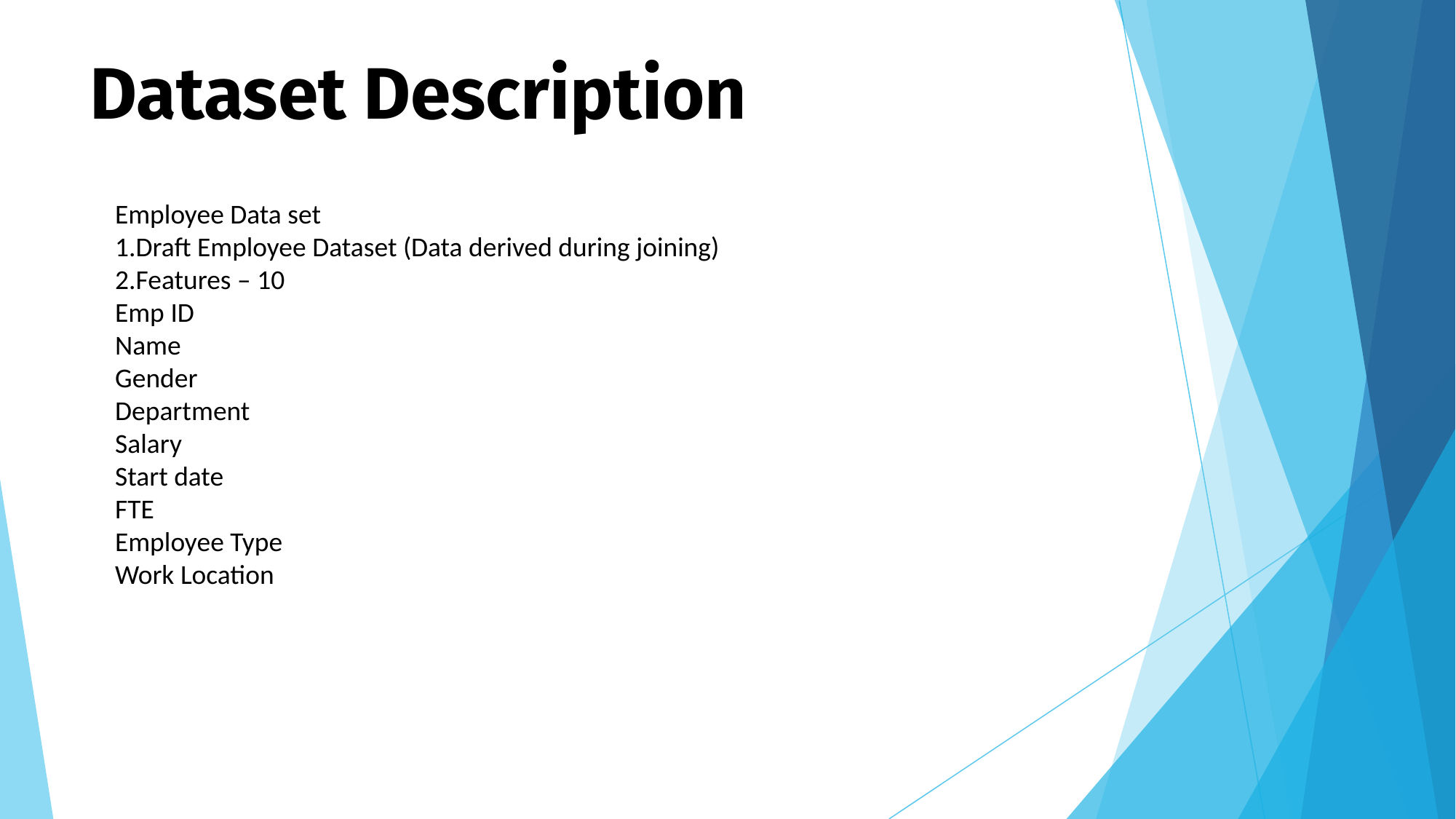

# Dataset Description
Employee Data set
1.Draft Employee Dataset (Data derived during joining)
2.Features – 10
Emp ID
Name
Gender
Department
Salary
Start date
FTE
Employee Type
Work Location